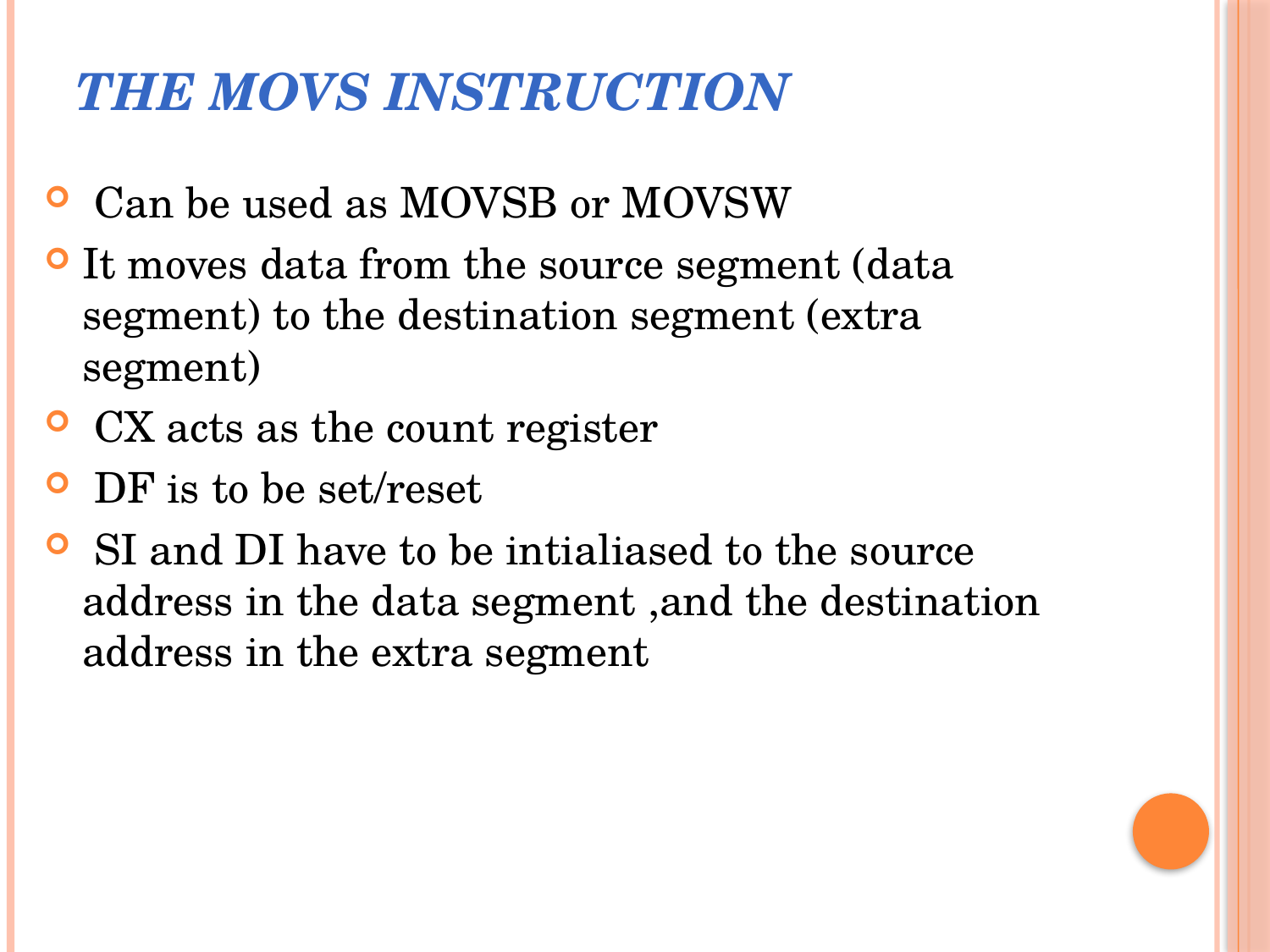

# The MOVS Instruction
 Can be used as MOVSB or MOVSW
It moves data from the source segment (data segment) to the destination segment (extra segment)
 CX acts as the count register
 DF is to be set/reset
 SI and DI have to be intialiased to the source address in the data segment ,and the destination address in the extra segment